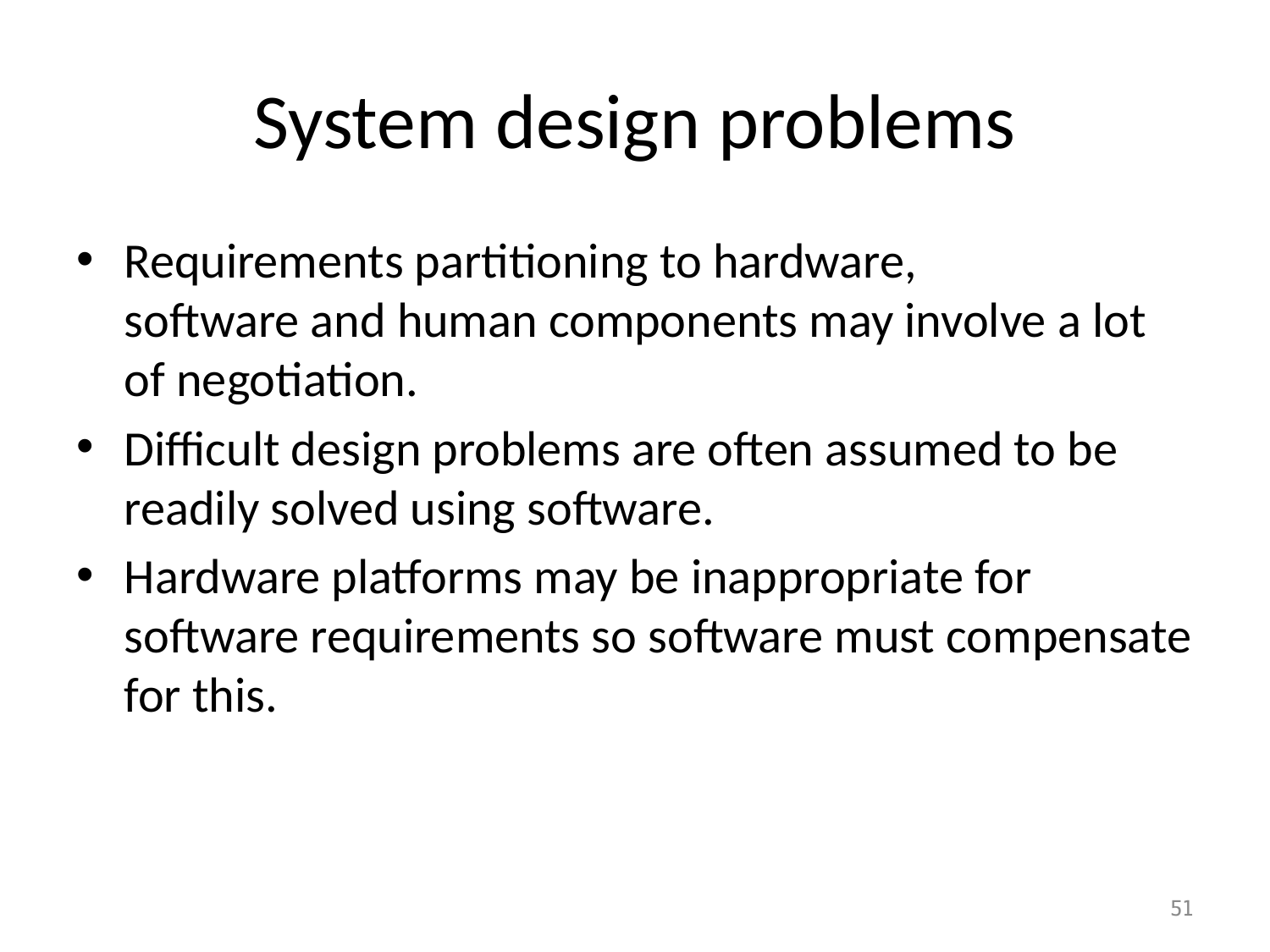

# System design problems
Requirements partitioning to hardware,
software and human components may involve a lot of negotiation.
Difficult design problems are often assumed to be readily solved using software.
Hardware platforms may be inappropriate for
software requirements so software must compensate for this.
51